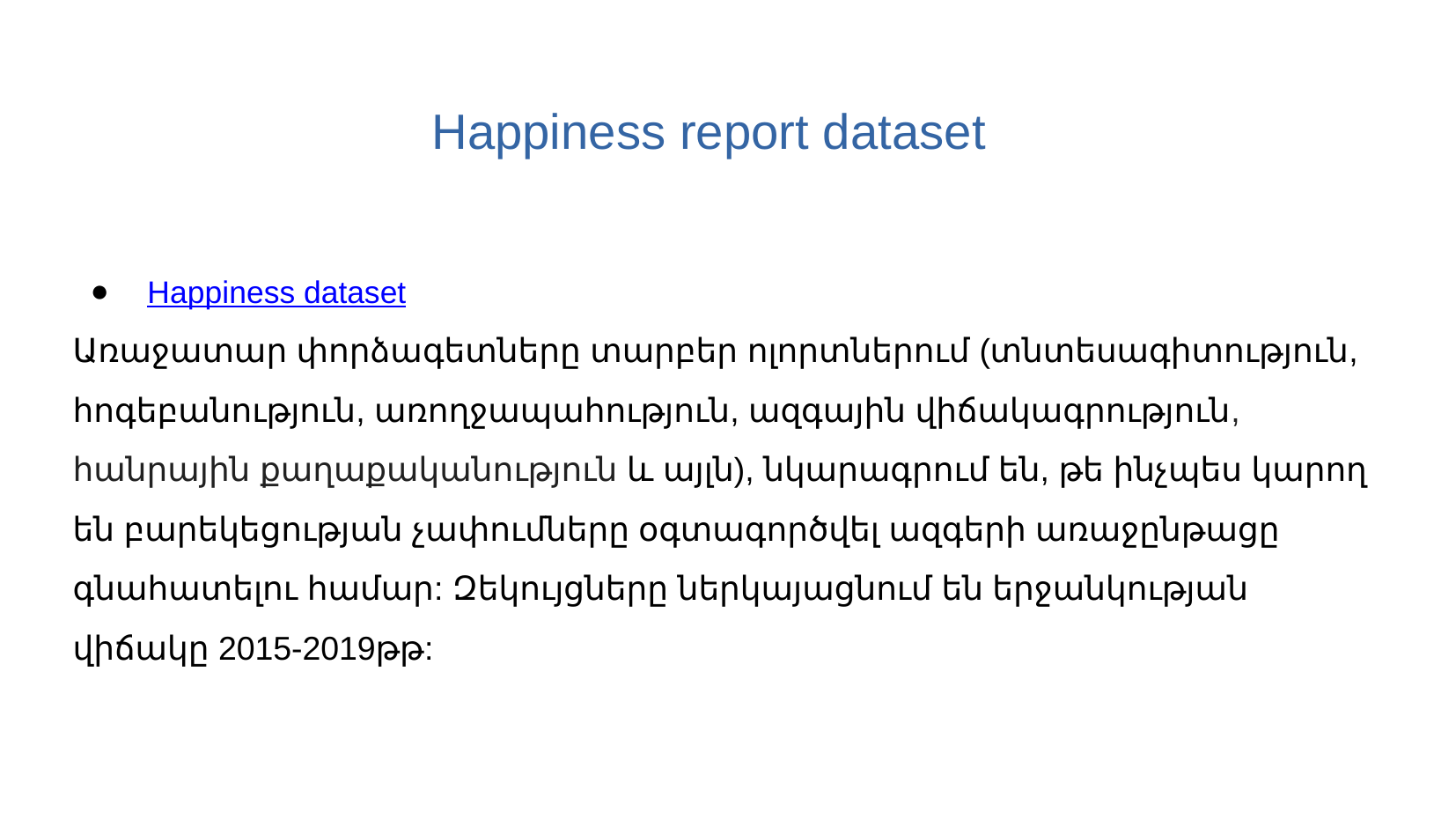

Happiness report dataset
 Happiness dataset
Առաջատար փորձագետները տարբեր ոլորտներում (տնտեսագիտություն, հոգեբանություն, առողջապահություն, ազգային վիճակագրություն, հանրային քաղաքականություն և այլն), նկարագրում են, թե ինչպես կարող են բարեկեցության չափումները օգտագործվել ազգերի առաջընթացը գնահատելու համար: Զեկույցները ներկայացնում են երջանկության վիճակը 2015-2019թթ: